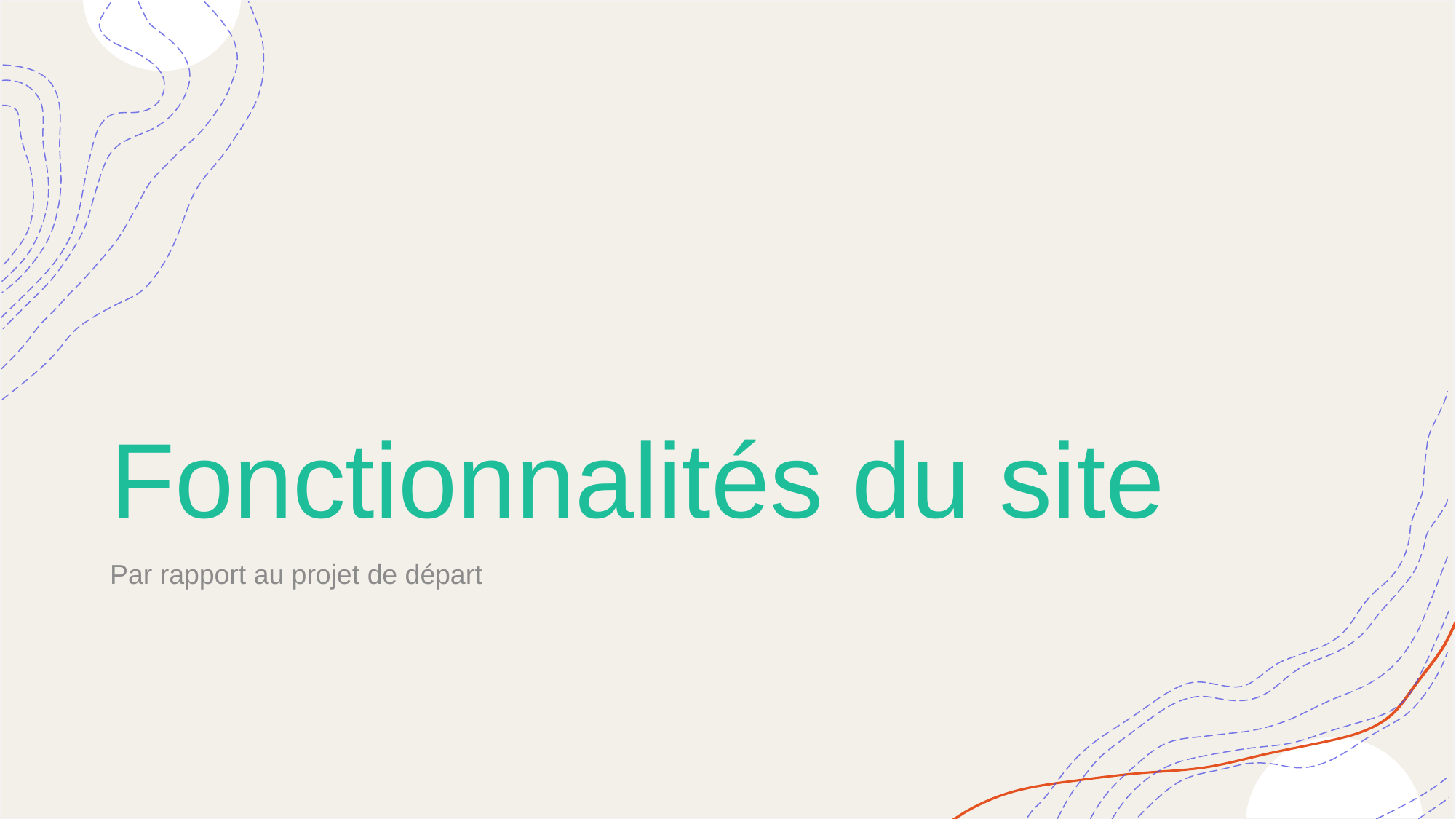

# Fonctionnalités du site
Par rapport au projet de départ